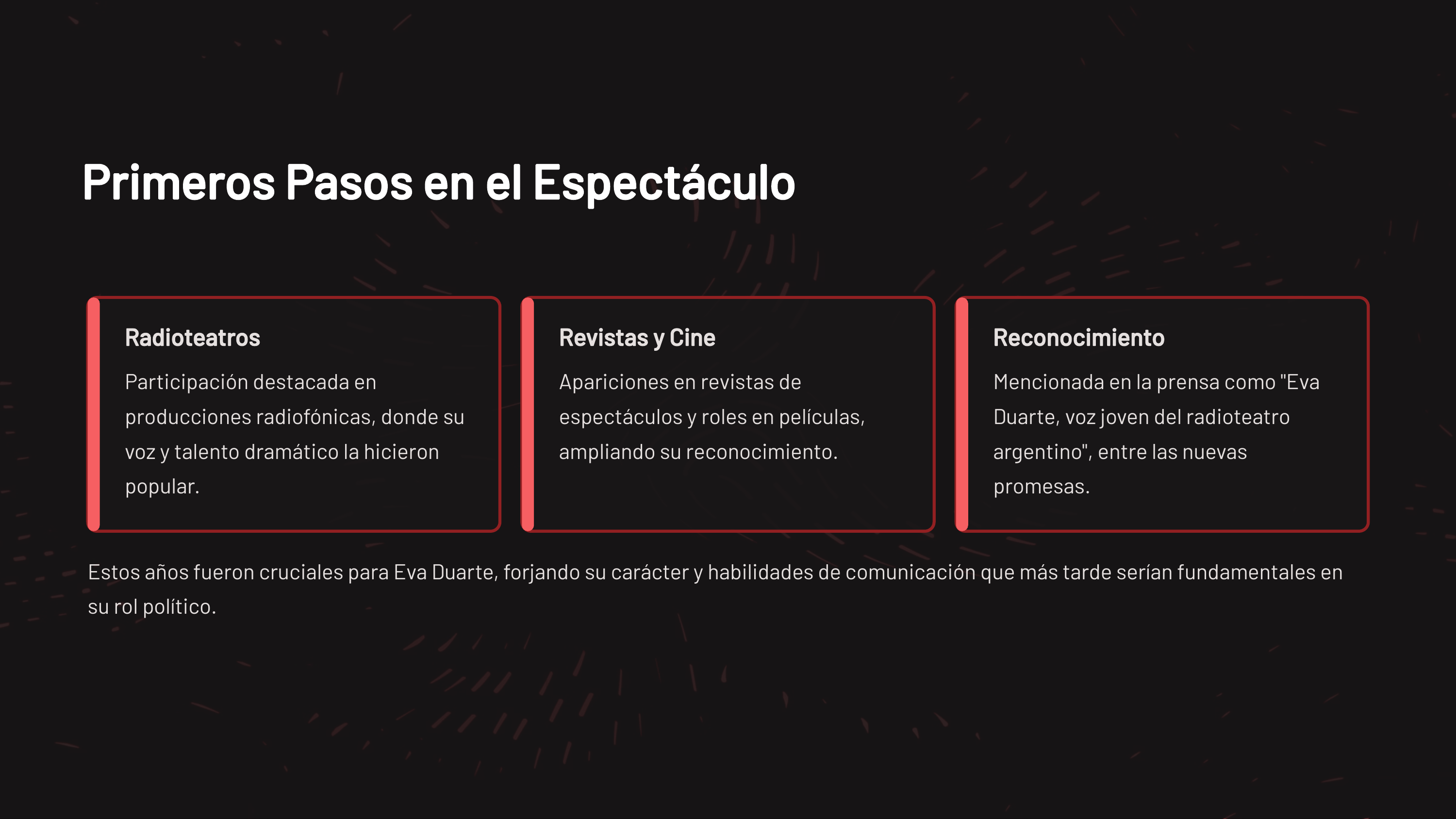

Primeros Pasos en el Espectáculo

Radioteatros
Revistas y Cine
Reconocimiento
Participación destacada en producciones radiofónicas, donde su voz y talento dramático la hicieron popular.
Apariciones en revistas de espectáculos y roles en películas, ampliando su reconocimiento.
Mencionada en la prensa como "Eva Duarte, voz joven del radioteatro argentino", entre las nuevas promesas.
Estos años fueron cruciales para Eva Duarte, forjando su carácter y habilidades de comunicación que más tarde serían fundamentales en su rol político.